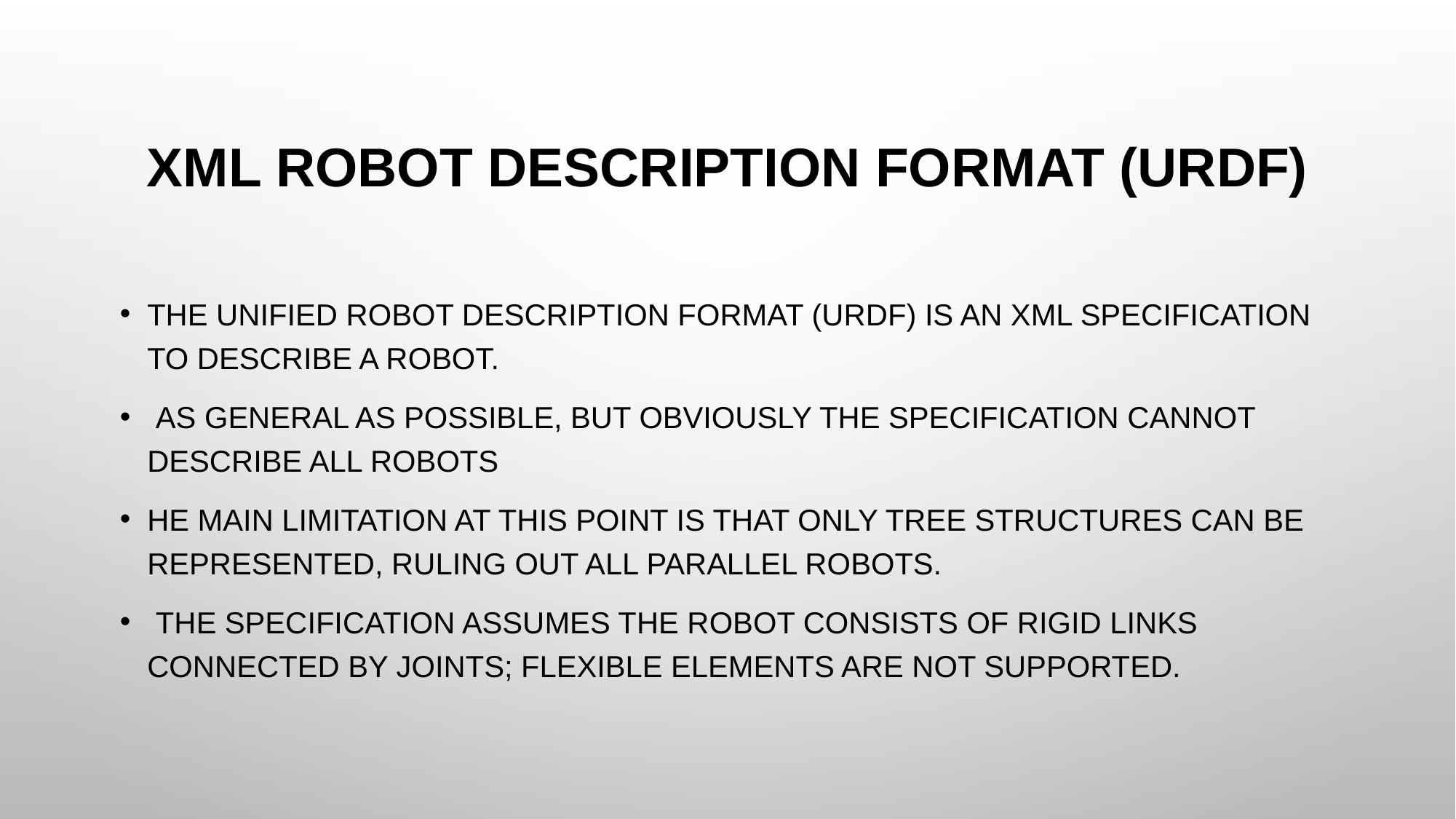

# XML ROBOT DESCRIPTION FORMAT (URDF)
The Unified Robot Description Format (URDF) is an XML specification to describe a robot.
 as general as possible, but obviously the specification cannot describe all robots
he main limitation at this point is that only tree structures can be represented, ruling out all parallel robots.
 the specification assumes the robot consists of rigid links connected by joints; flexible elements are not supported.